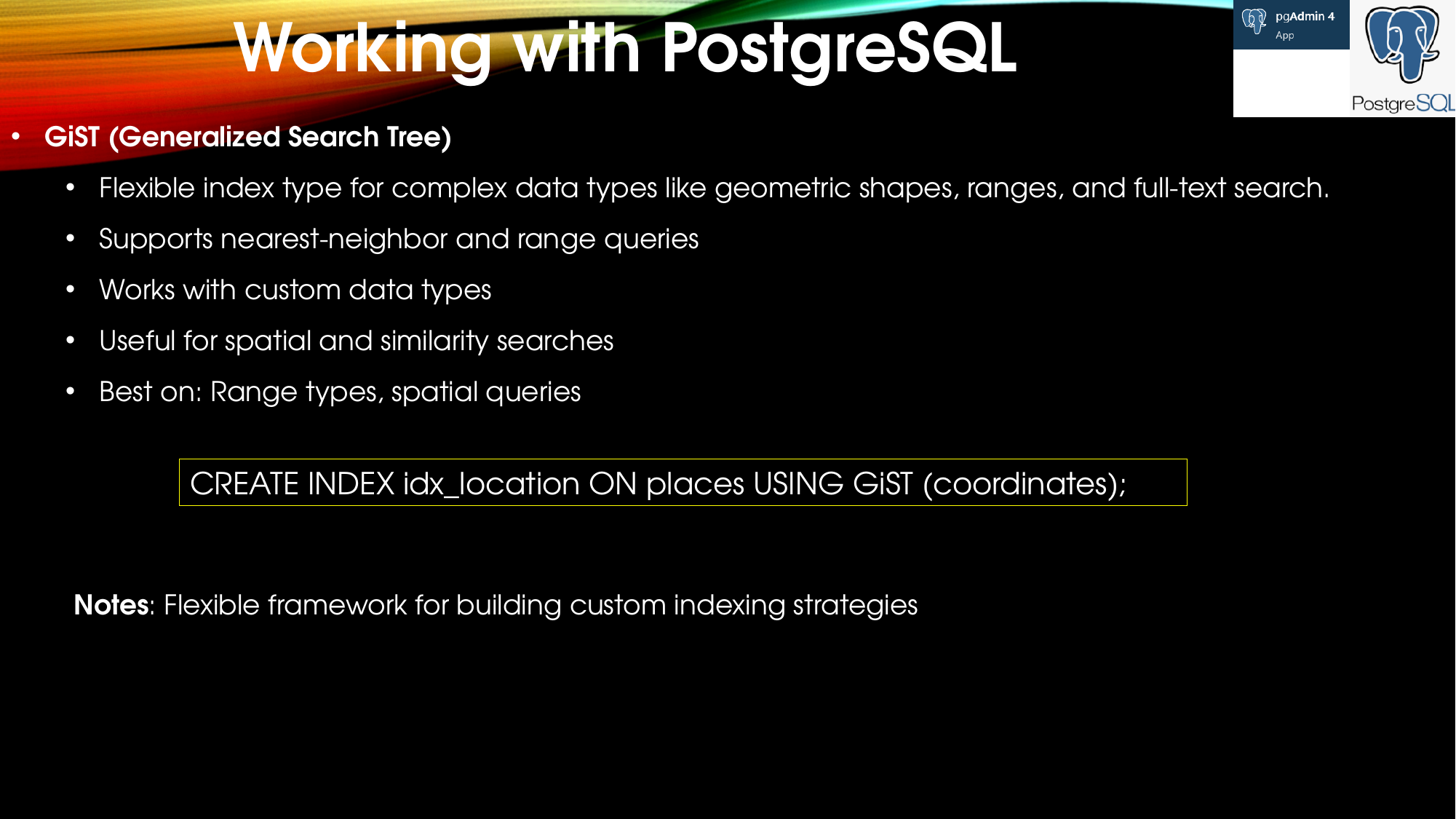

Working with PostgreSQL
GiST (Generalized Search Tree)
Flexible index type for complex data types like geometric shapes, ranges, and full-text search.
Supports nearest-neighbor and range queries
Works with custom data types
Useful for spatial and similarity searches
Best on: Range types, spatial queries
CREATE INDEX idx_location ON places USING GiST (coordinates);
Notes: Flexible framework for building custom indexing strategies